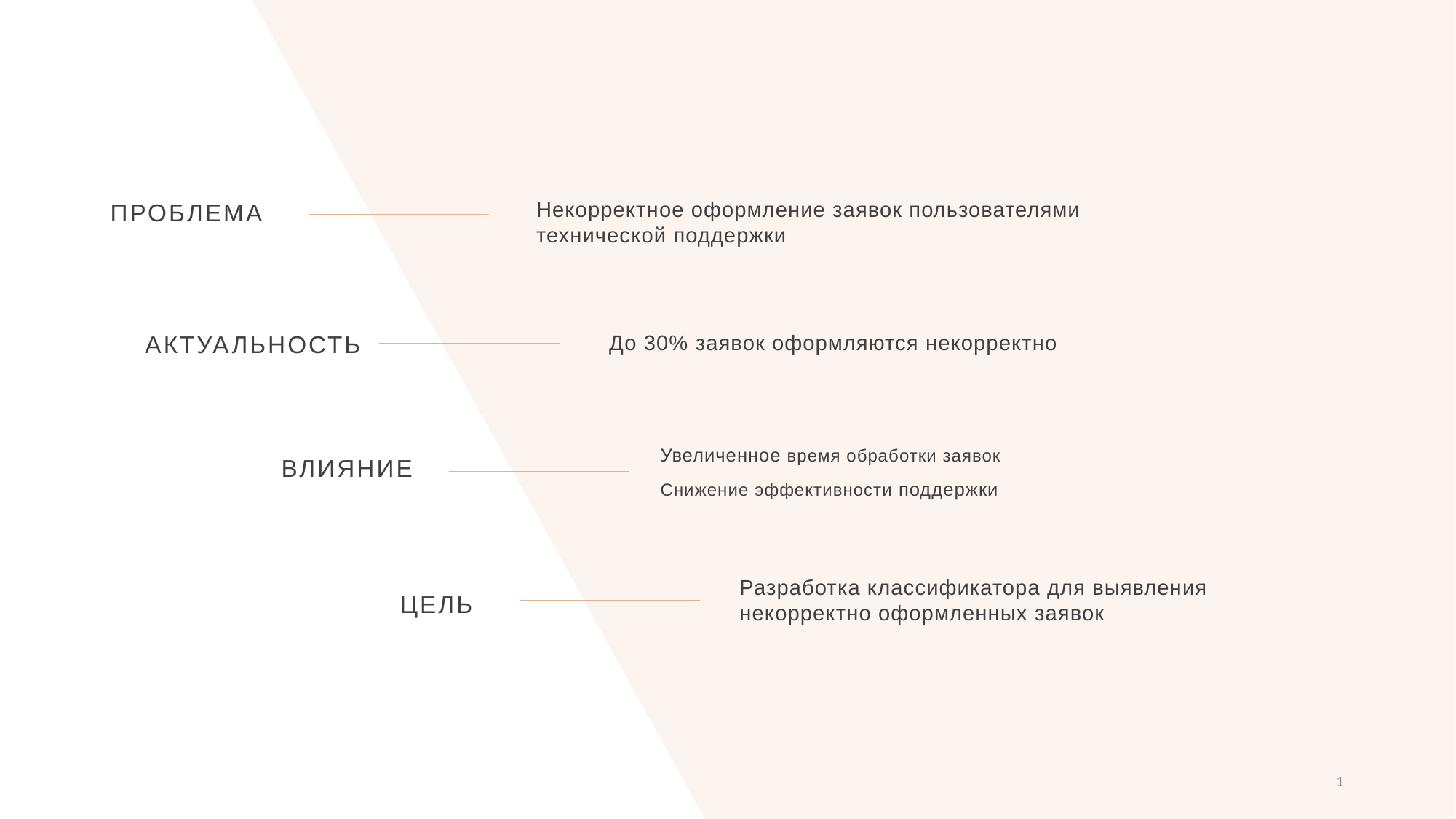

Проблема
Некорректное оформление заявок пользователями технической поддержки

Актуальность
До 30% заявок оформляются некорректно
Увеличенное время обработки заявок
Снижение эффективности поддержки

Влияние
Разработка классификатора для выявления некорректно оформленных заявок
Цель
1